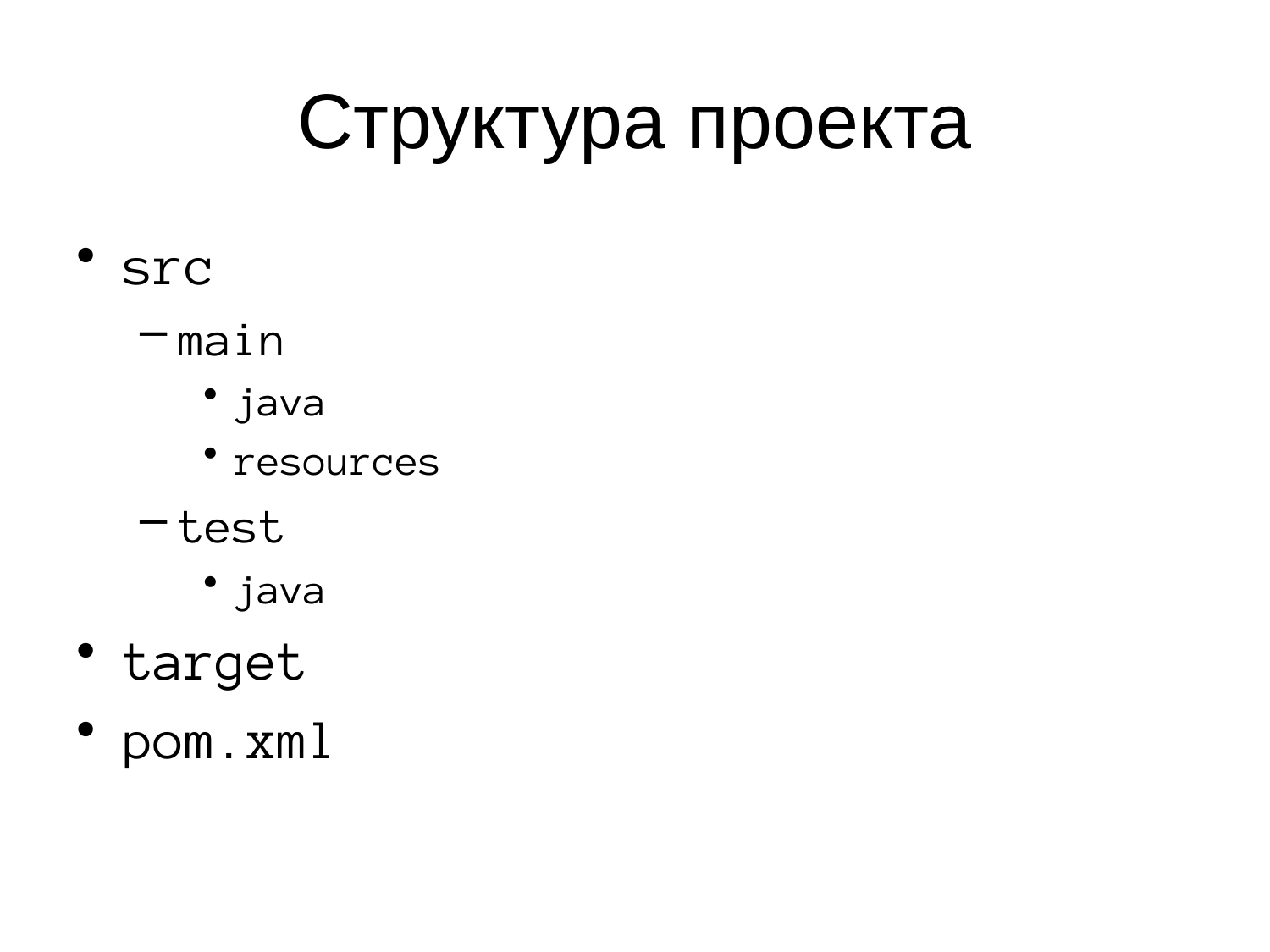

# Структура проекта
src
main
java
resources
test
java
target
pom.xml